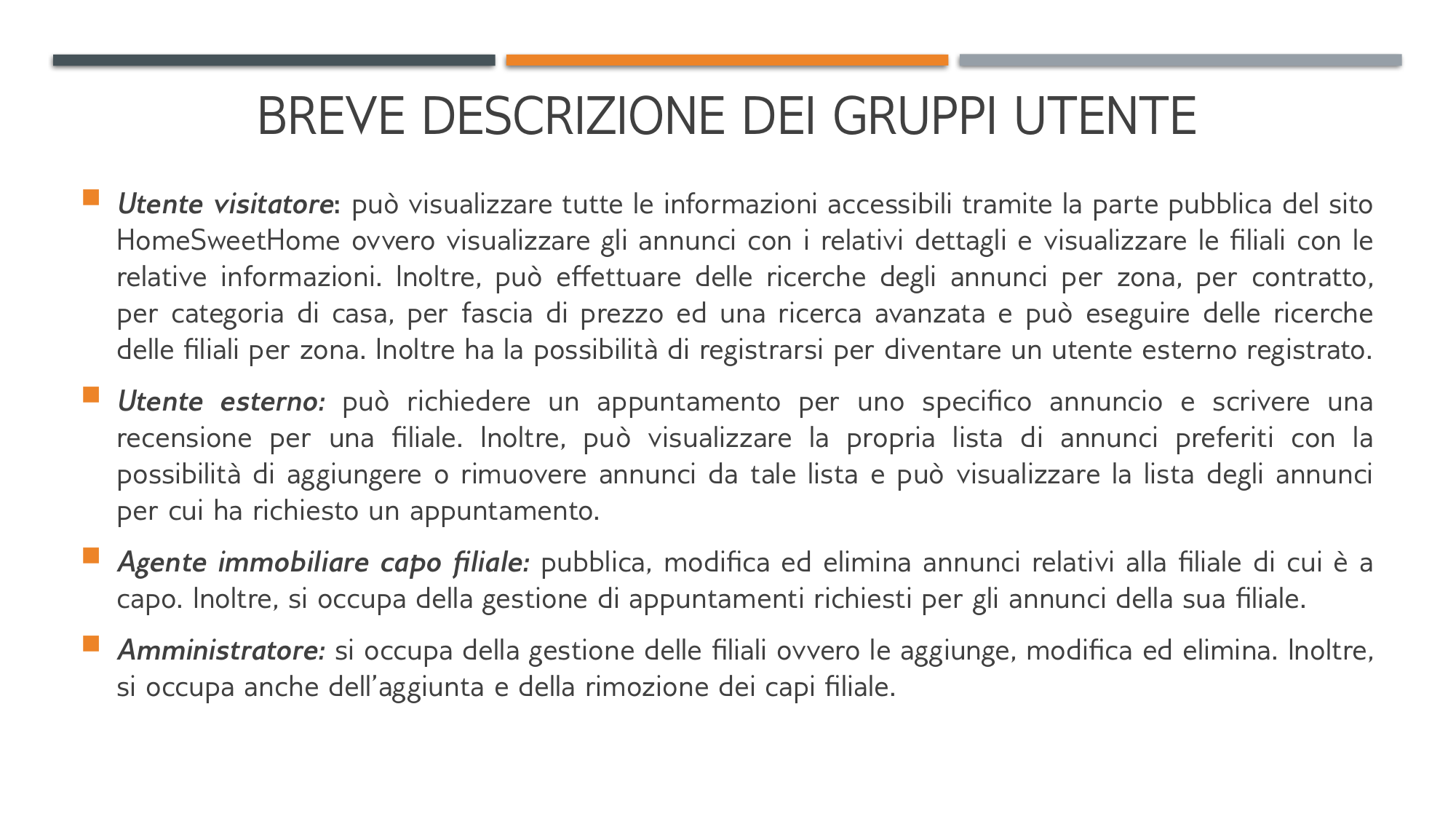

# Breve descrizione dei gruppi utente
Utente visitatore: può visualizzare tutte le informazioni accessibili tramite la parte pubblica del sito HomeSweetHome ovvero visualizzare gli annunci con i relativi dettagli e visualizzare le filiali con le relative informazioni. Inoltre, può effettuare delle ricerche degli annunci per zona, per contratto, per categoria di casa, per fascia di prezzo ed una ricerca avanzata e può eseguire delle ricerche delle filiali per zona. Inoltre ha la possibilità di registrarsi per diventare un utente esterno registrato.
Utente esterno: può richiedere un appuntamento per uno specifico annuncio e scrivere una recensione per una filiale. Inoltre, può visualizzare la propria lista di annunci preferiti con la possibilità di aggiungere o rimuovere annunci da tale lista e può visualizzare la lista degli annunci per cui ha richiesto un appuntamento.
Agente immobiliare capo filiale: pubblica, modifica ed elimina annunci relativi alla filiale di cui è a capo. Inoltre, si occupa della gestione di appuntamenti richiesti per gli annunci della sua filiale.
Amministratore: si occupa della gestione delle filiali ovvero le aggiunge, modifica ed elimina. Inoltre, si occupa anche dell’aggiunta e della rimozione dei capi filiale.